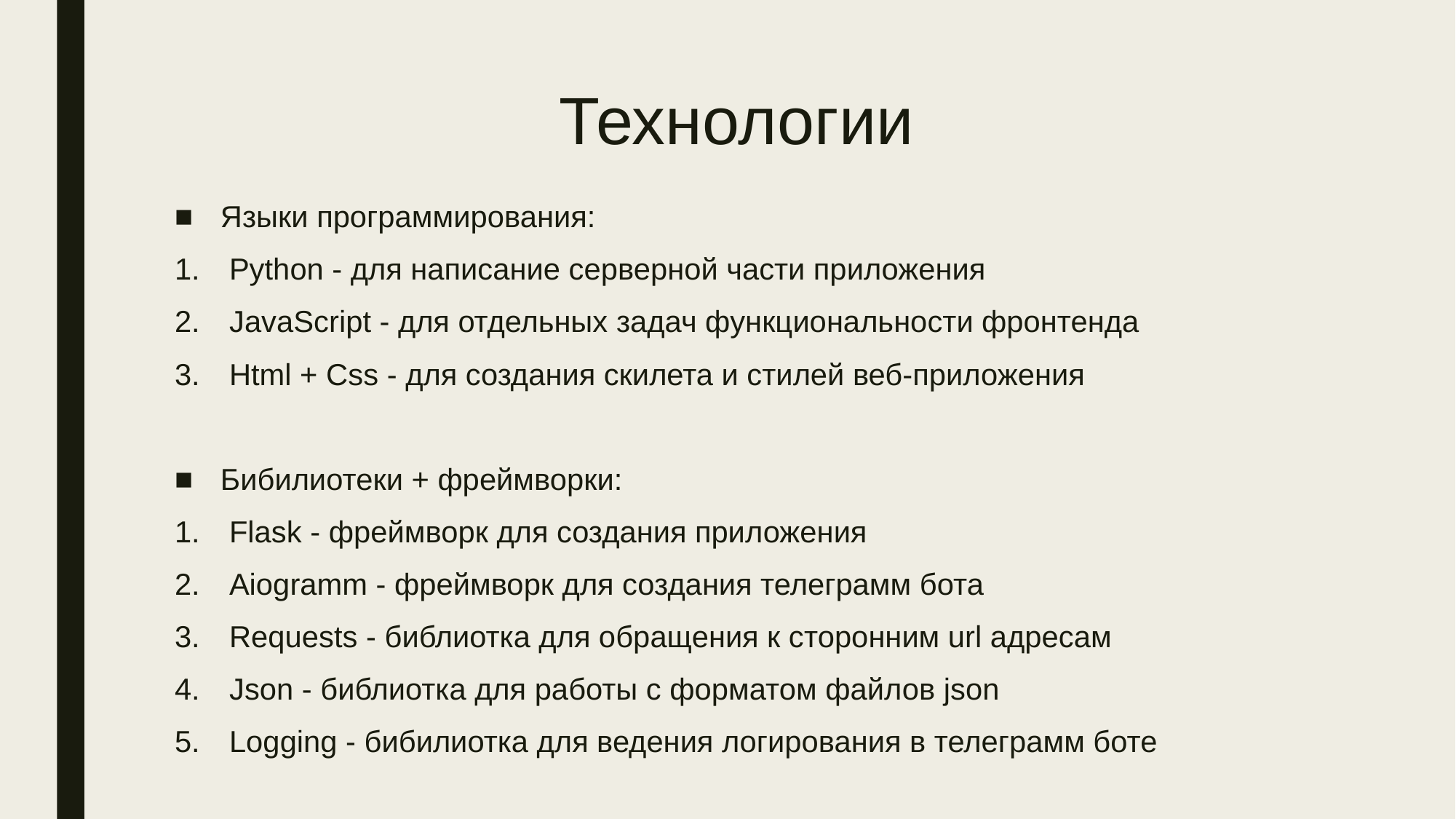

# Технологии
Языки программирования:
Python - для написание серверной части приложения
JavaScript - для отдельных задач функциональности фронтенда
Html + Css - для создания скилета и стилей веб-приложения

Бибилиотеки + фреймворки:
Flask - фреймворк для создания приложения
Aiogramm - фреймворк для создания телеграмм бота
Requests - библиотка для обращения к сторонним url адресам
Json - библиотка для работы с форматом файлов json
Logging - бибилиотка для ведения логирования в телеграмм боте